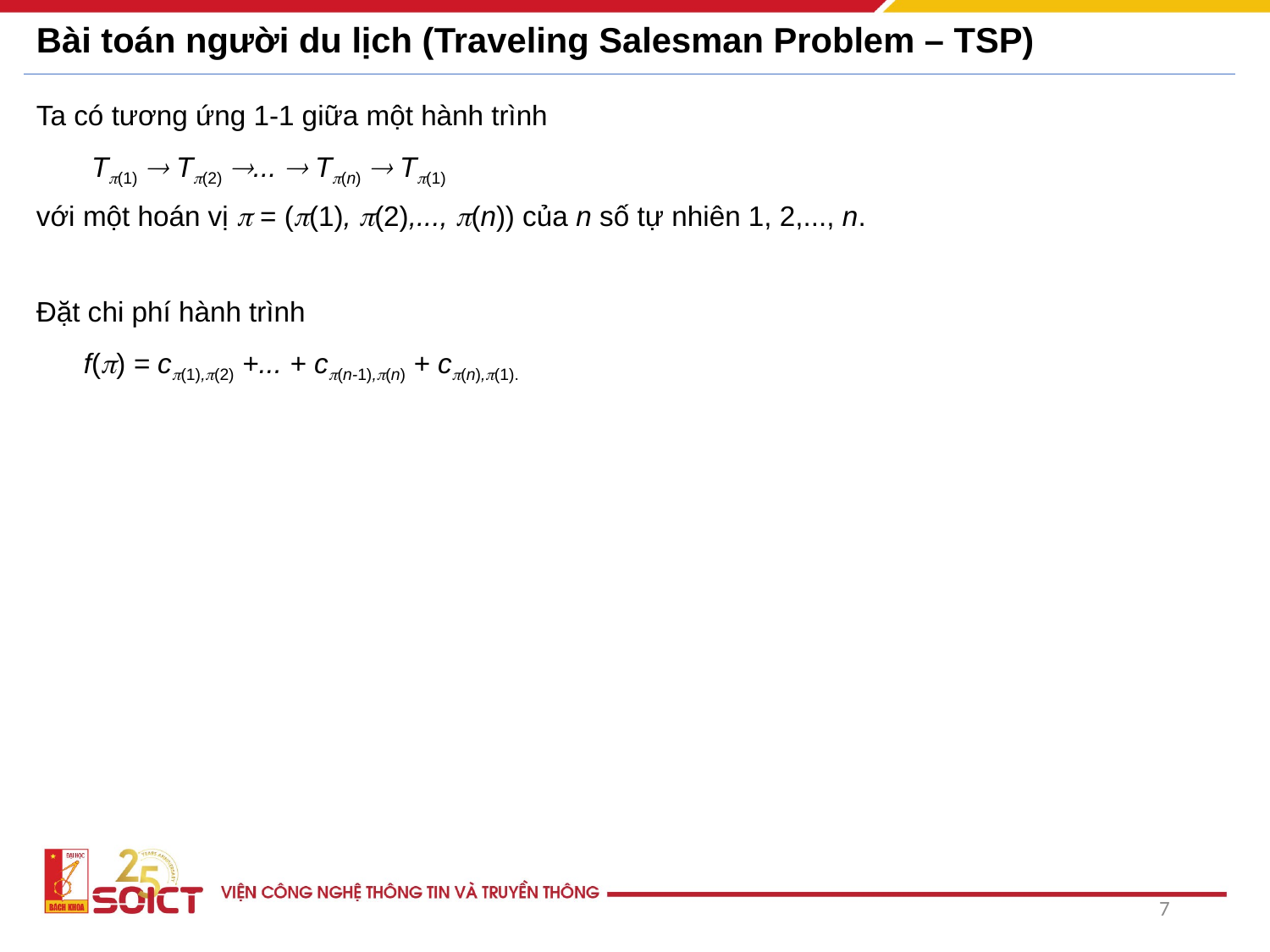

# Bài toán người du lịch (Traveling Salesman Problem – TSP)
Ta có tương ứng 1-1 giữa một hành trình
	   Tπ(1) → Tπ(2) →... → Tπ(n) → Tπ(1)
với một hoán vị π = (π(1), π(2),..., π(n)) của n số tự nhiên 1, 2,..., n.

Đặt chi phí hành trình
	  f(π) = cπ(1),π(2) +... + cπ(n-1),π(n) + cπ(n),π(1).

7